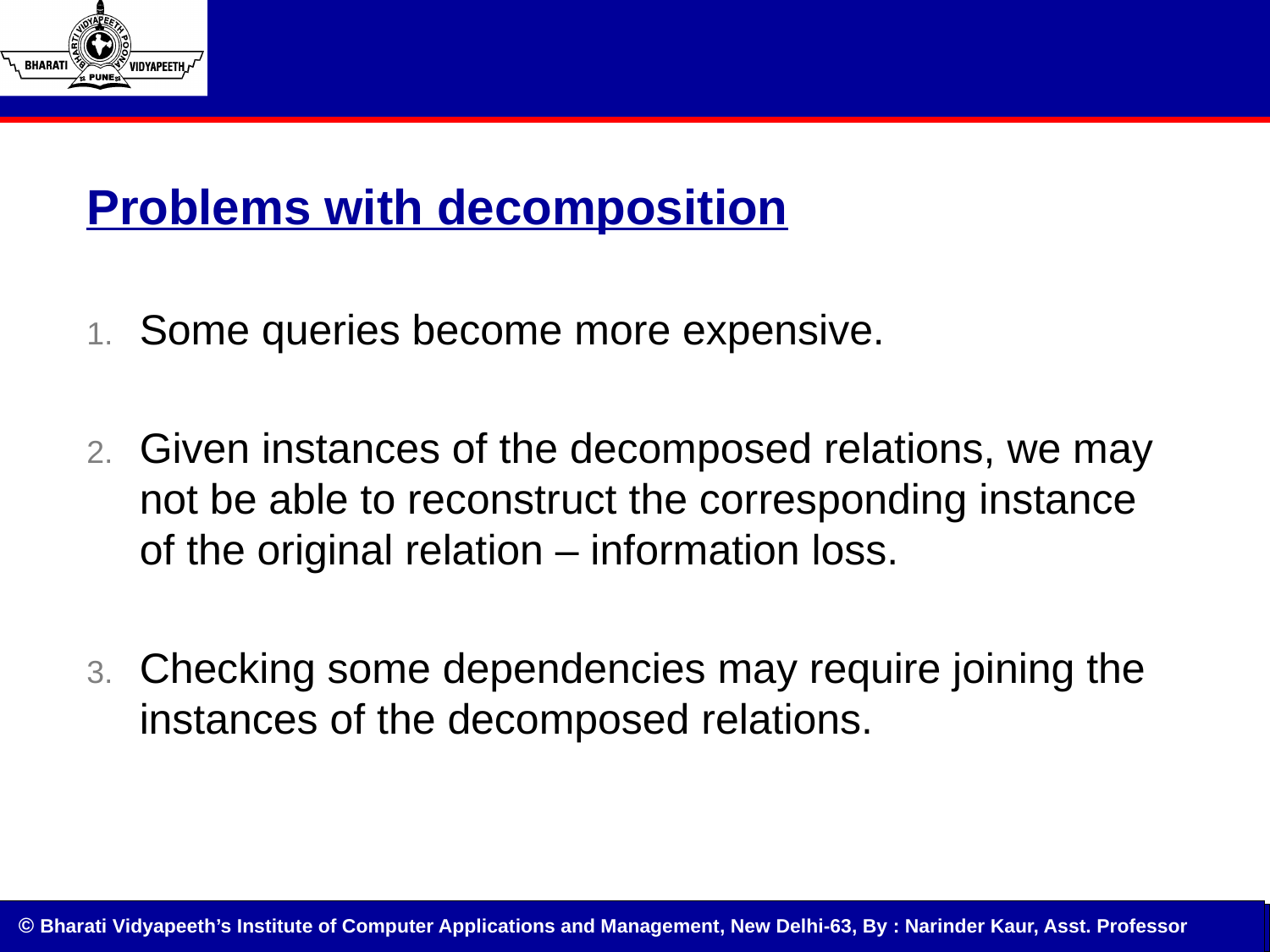

Problems with decomposition

Some queries become more expensive.

Given instances of the decomposed relations, we may not be able to reconstruct the corresponding instance of the original relation – information loss.

Checking some dependencies may require joining the instances of the decomposed relations.